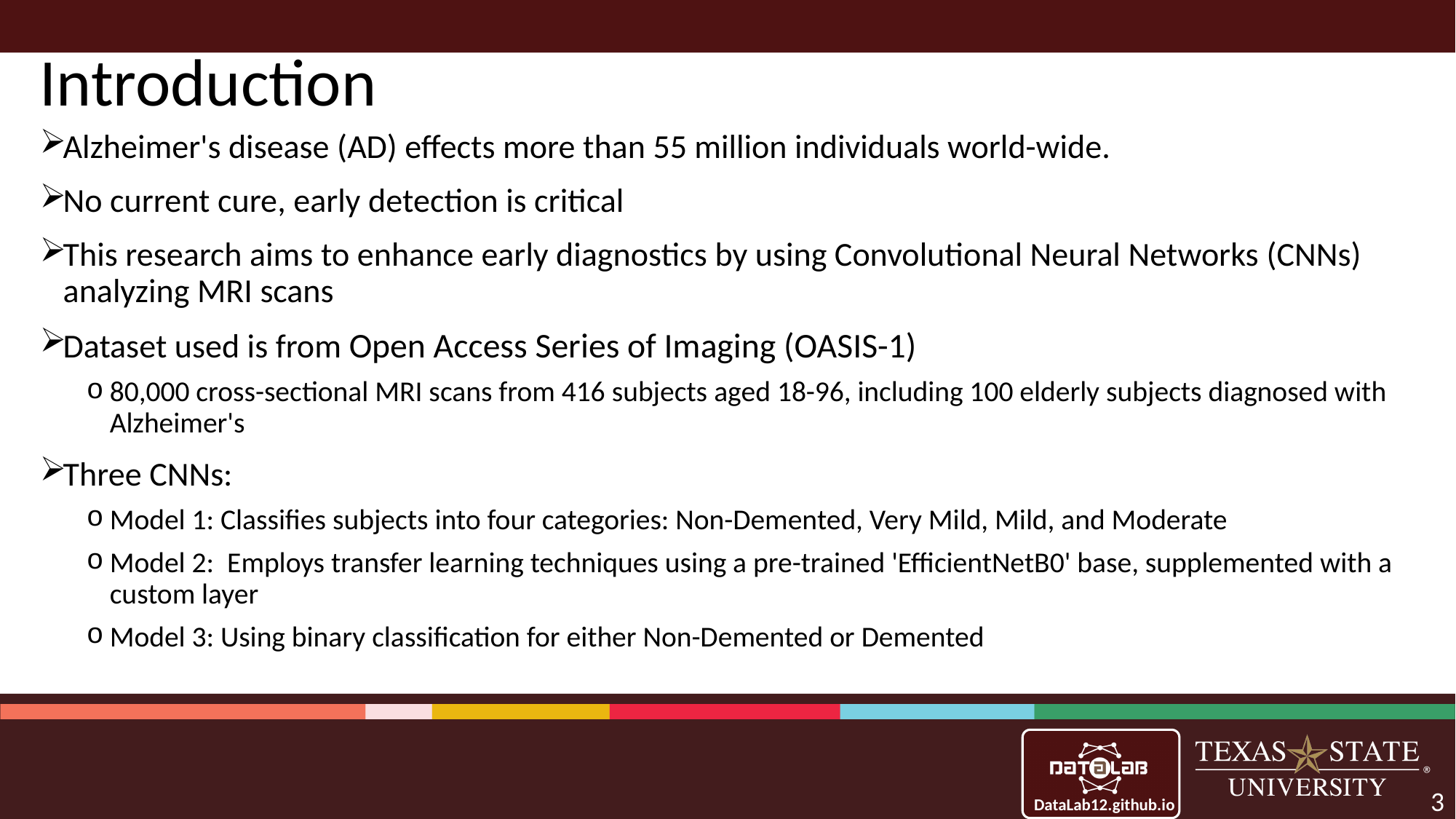

# Introduction
Alzheimer's disease (AD) effects more than 55 million individuals world-wide.
No current cure, early detection is critical
This research aims to enhance early diagnostics by using Convolutional Neural Networks (CNNs) analyzing MRI scans
Dataset used is from Open Access Series of Imaging (OASIS-1)
80,000 cross-sectional MRI scans from 416 subjects aged 18-96, including 100 elderly subjects diagnosed with Alzheimer's
Three CNNs:
Model 1: Classifies subjects into four categories: Non-Demented, Very Mild, Mild, and Moderate
Model 2:  Employs transfer learning techniques using a pre-trained 'EfficientNetB0' base, supplemented with a custom layer
Model 3: Using binary classification for either Non-Demented or Demented